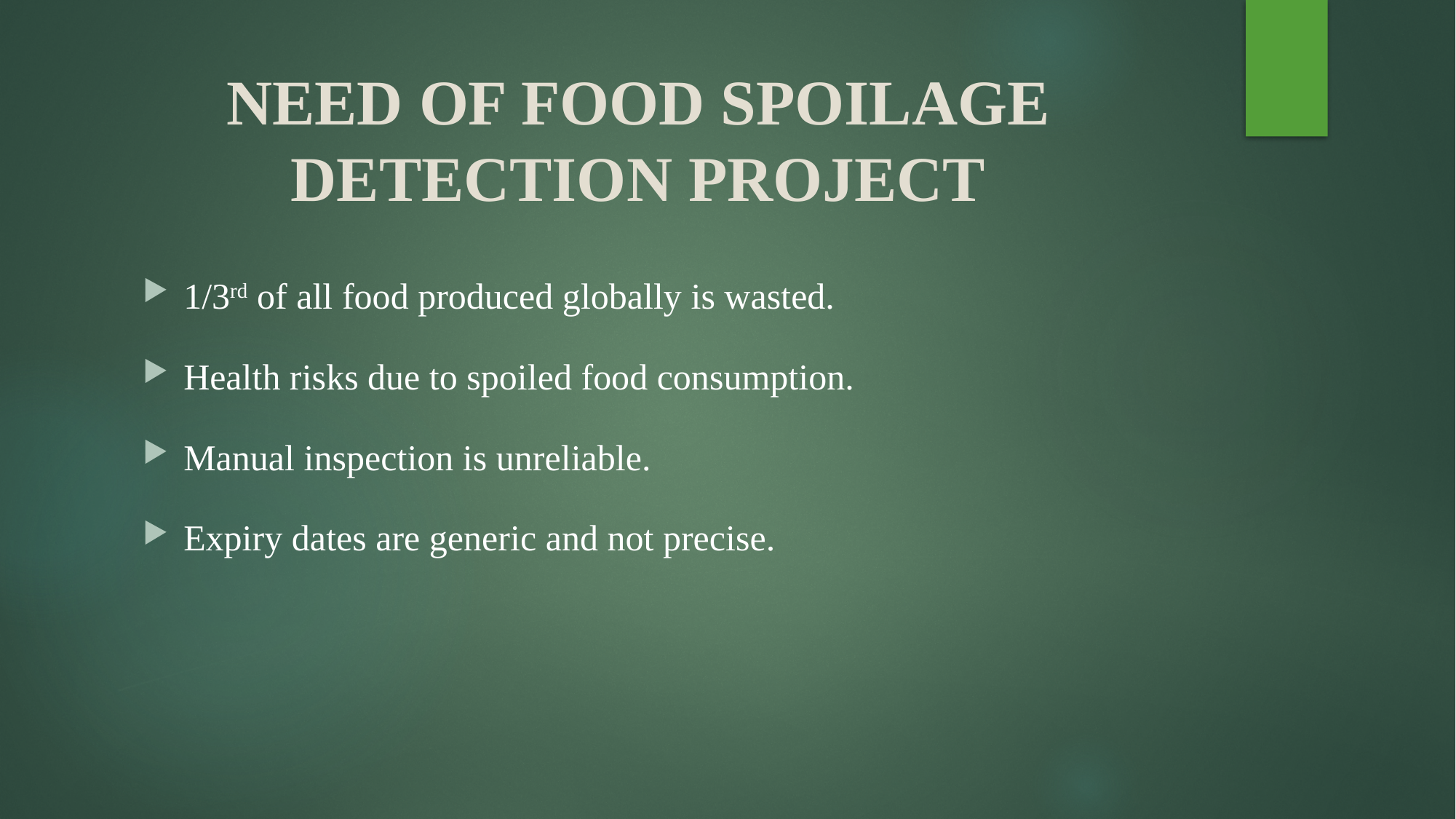

# NEED OF FOOD SPOILAGE DETECTION PROJECT
1/3rd of all food produced globally is wasted.
Health risks due to spoiled food consumption.
Manual inspection is unreliable.
Expiry dates are generic and not precise.